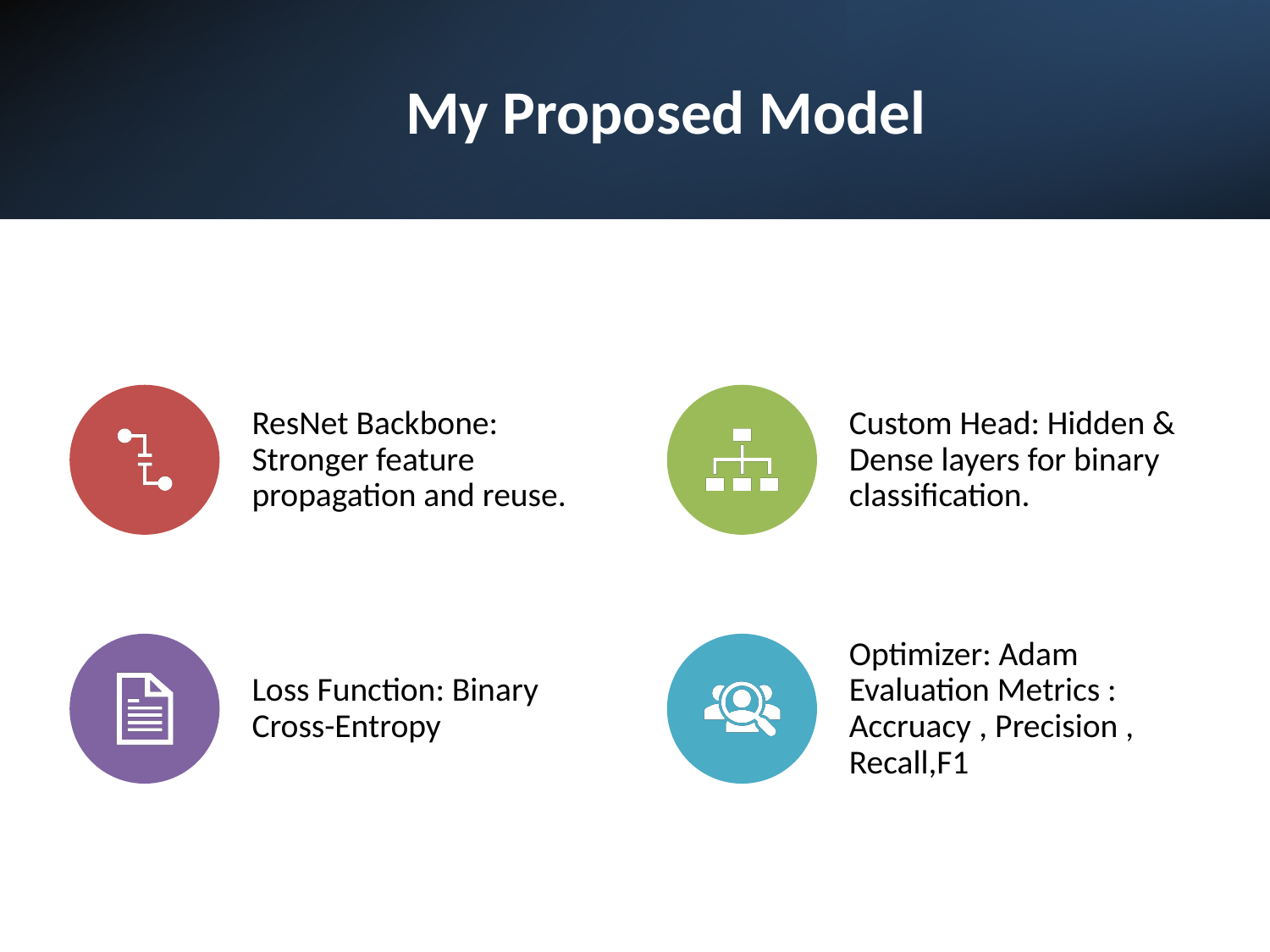

# My Proposed Model
ResNet Backbone: Stronger feature propagation and reuse.
Custom Head: Hidden & Dense layers for binary classification.
Loss Function: Binary Cross-Entropy
Optimizer: Adam
Evaluation Metrics : Accruacy , Precision , Recall,F1